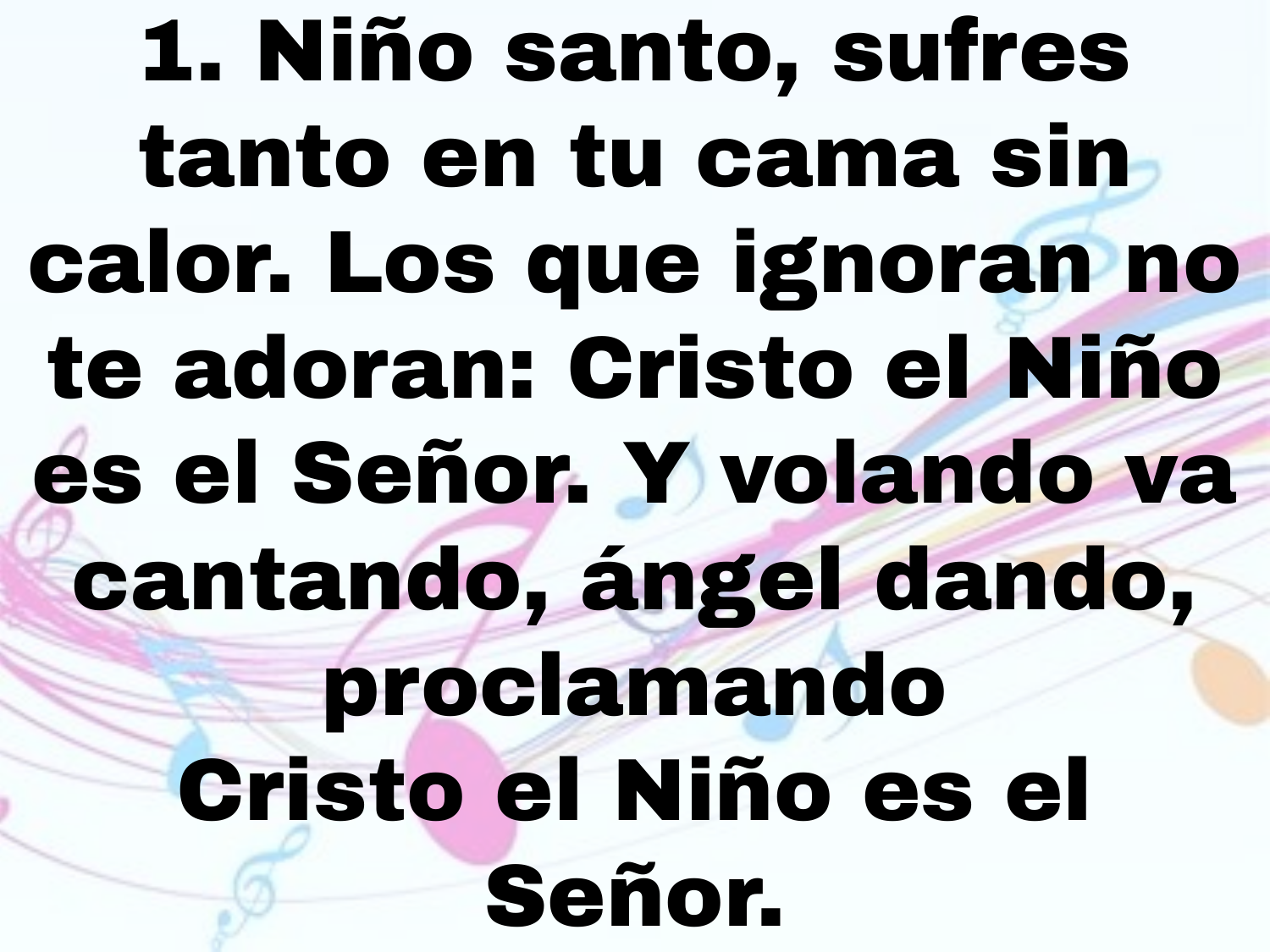

1. Niño santo, sufres tanto en tu cama sin calor. Los que ignoran no te adoran: Cristo el Niño es el Señor. Y volando va cantando, ángel dando, proclamando
Cristo el Niño es el Señor.